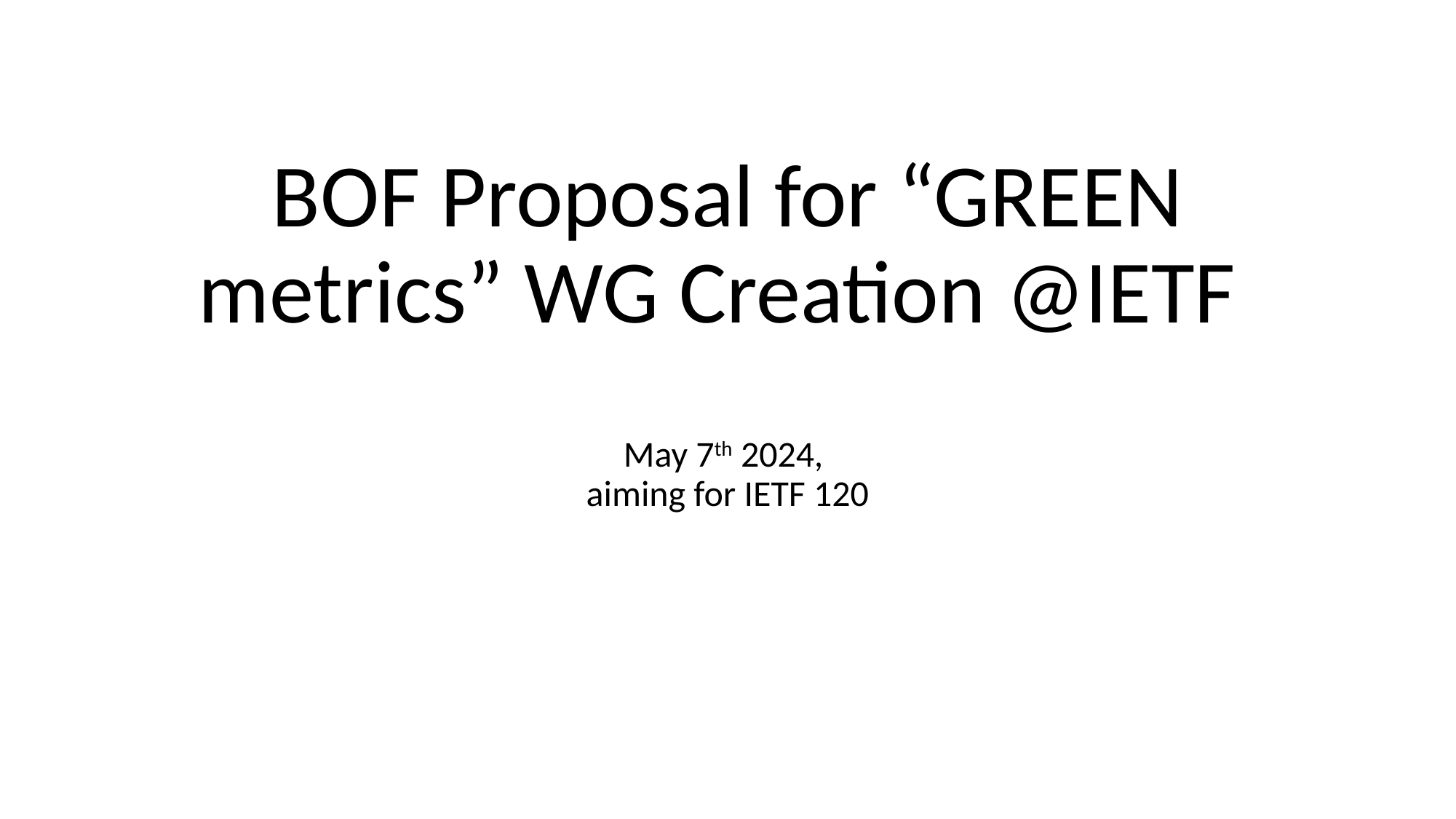

# BOF Proposal for “GREEN metrics” WG Creation @IETF
May 7th 2024,
aiming for IETF 120